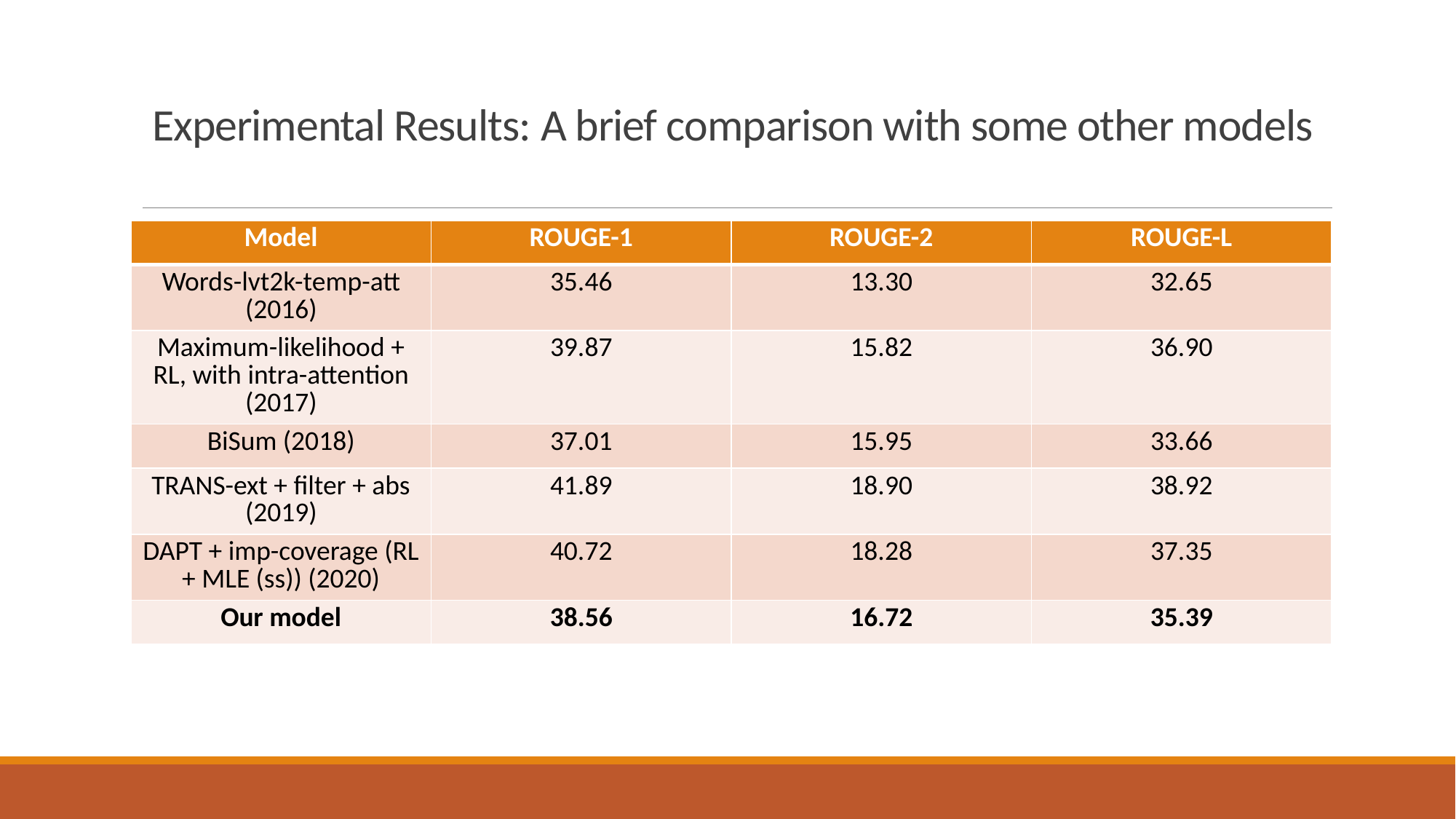

# Experimental Results: A brief comparison with some other models
| Model | ROUGE-1 | ROUGE-2 | ROUGE-L |
| --- | --- | --- | --- |
| Words-lvt2k-temp-att (2016) | 35.46 | 13.30 | 32.65 |
| Maximum-likelihood + RL, with intra-attention (2017) | 39.87 | 15.82 | 36.90 |
| BiSum (2018) | 37.01 | 15.95 | 33.66 |
| TRANS-ext + filter + abs (2019) | 41.89 | 18.90 | 38.92 |
| DAPT + imp-coverage (RL + MLE (ss)) (2020) | 40.72 | 18.28 | 37.35 |
| Our model | 38.56 | 16.72 | 35.39 |